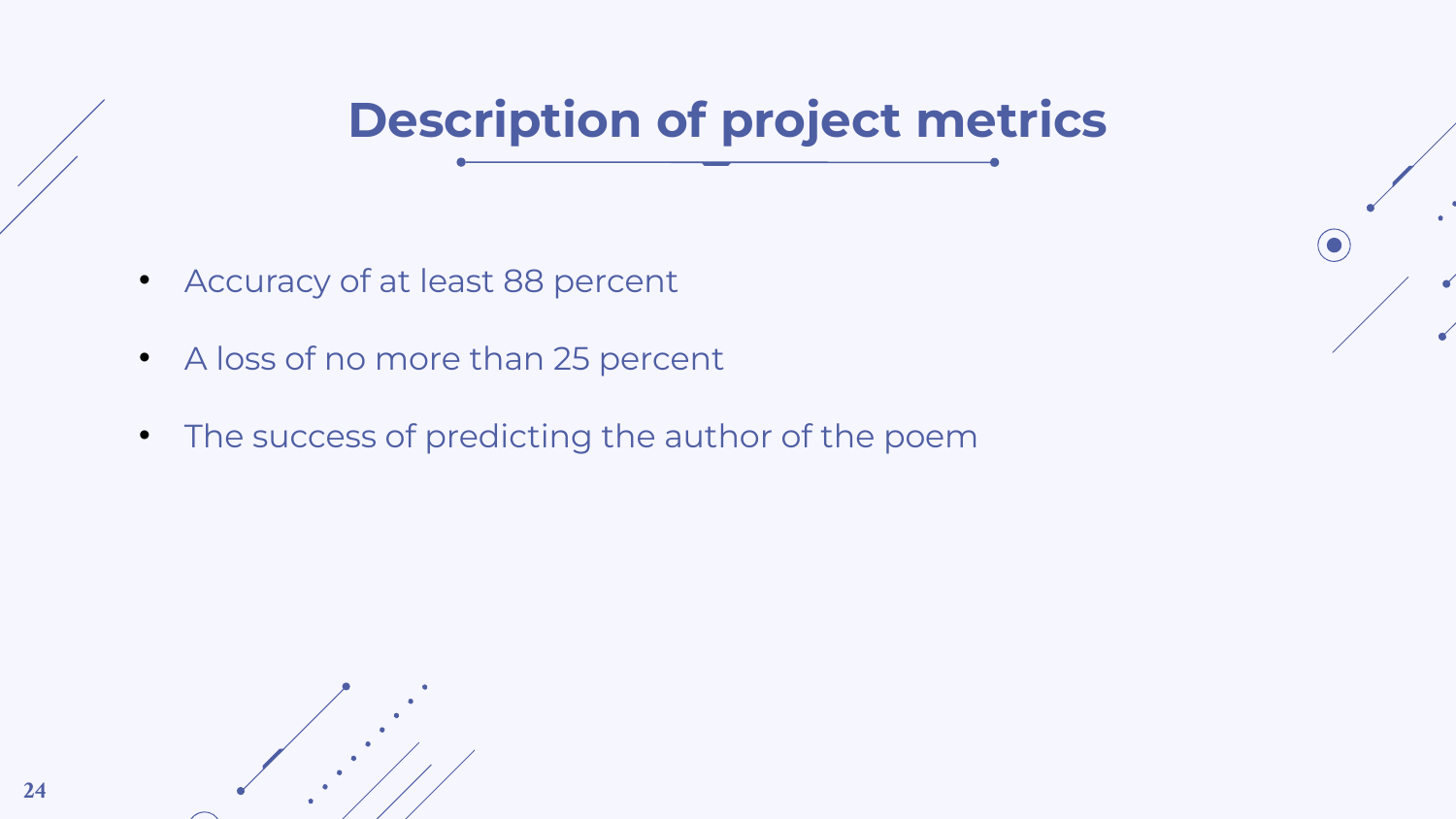

# Description of project metrics

Accuracy of at least 88 percent

A loss of no more than 25 percent

The success of predicting the author of the poem
24